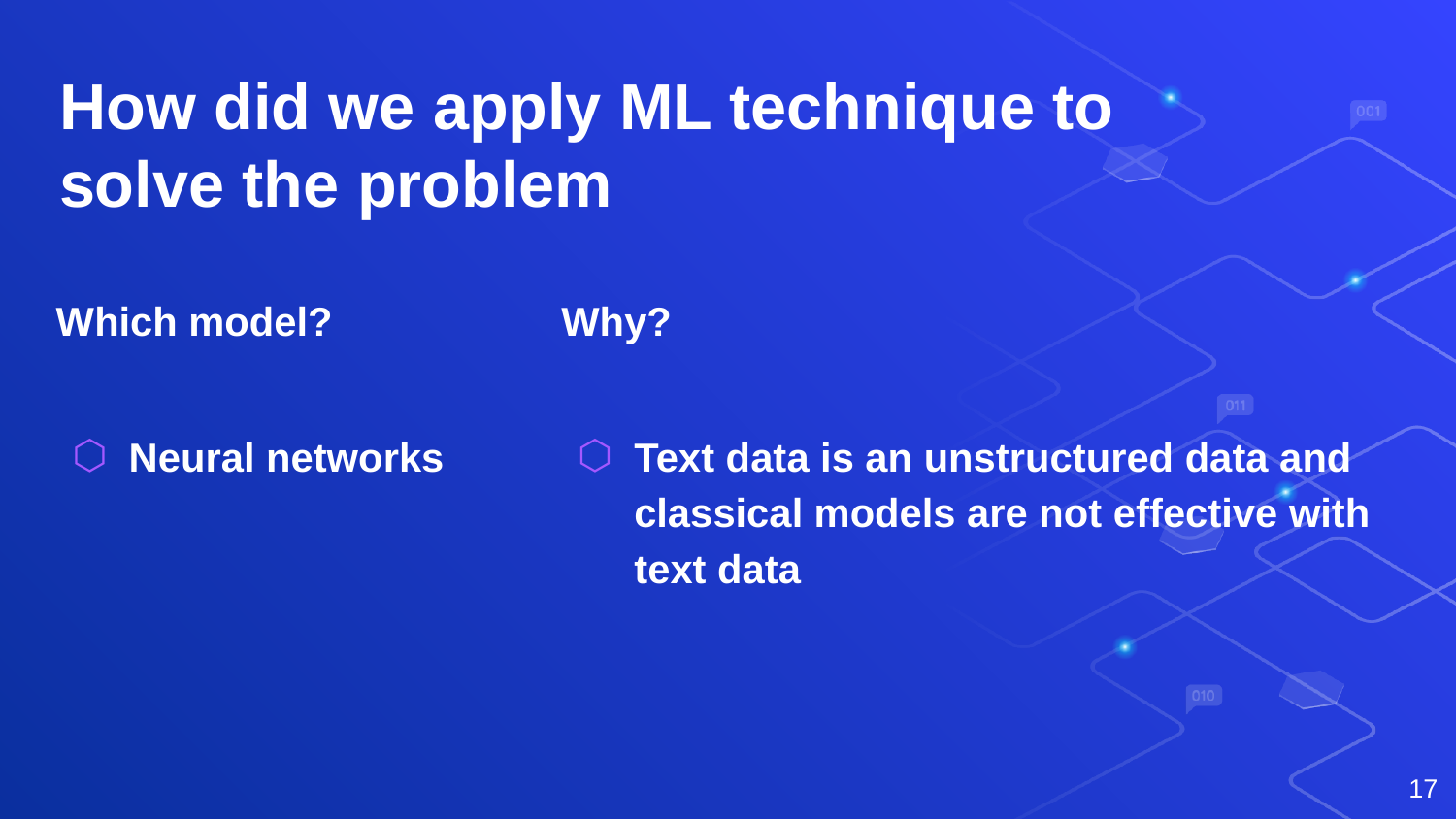

# How did we apply ML technique to solve the problem
Which model?

Neural networks
Why?

Text data is an unstructured data and classical models are not effective with text data
17